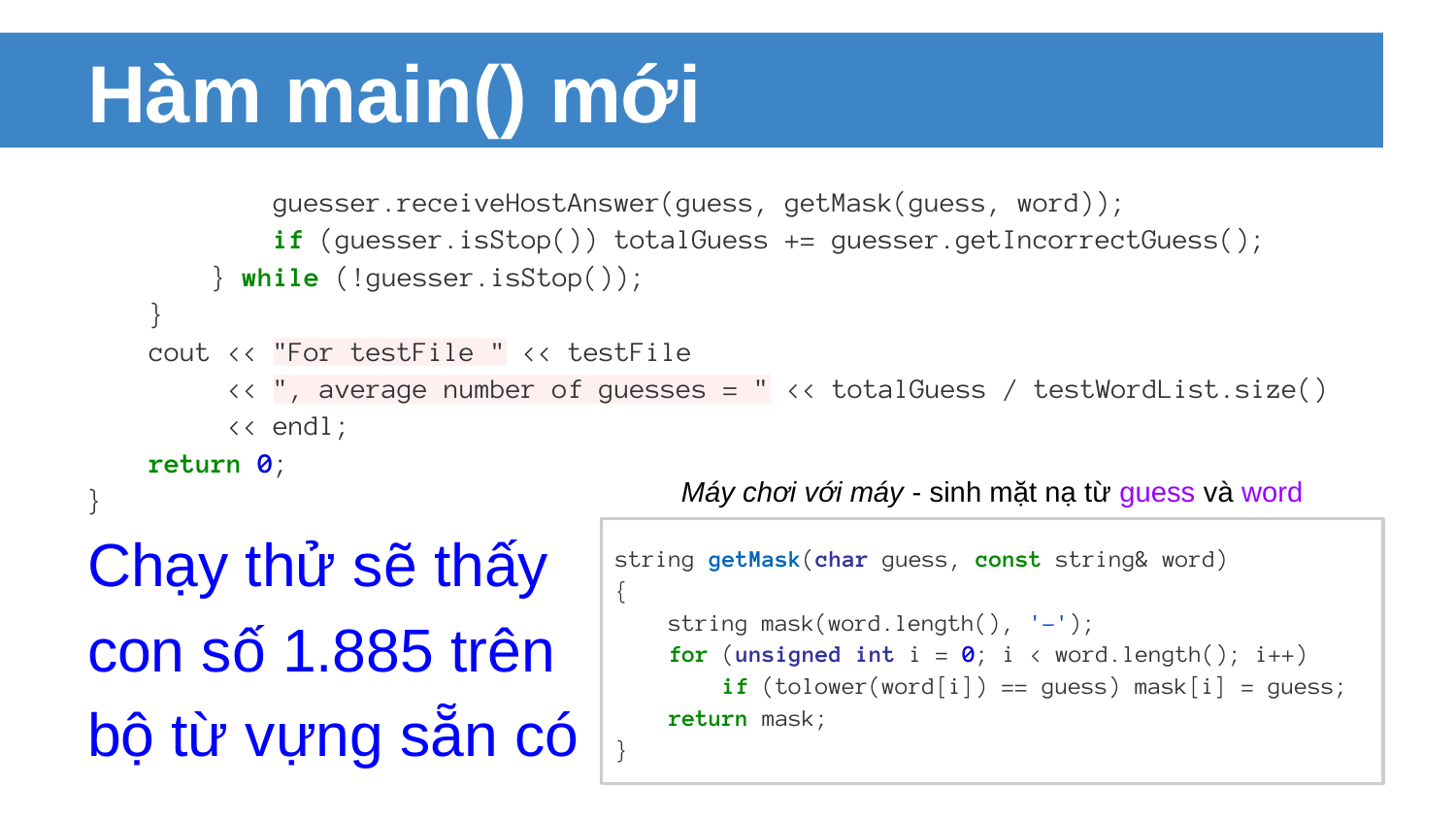

# Hàm main() mới

Chạy thử sẽ thấy
con số 1.885 trên
bộ từ vựng sẵn có
            guesser.receiveHostAnswer(guess, getMask(guess, word));
            if (guesser.isStop()) totalGuess += guesser.getIncorrectGuess();
        } while (!guesser.isStop());
    }
    cout << "For testFile " << testFile
         << ", average number of guesses = " << totalGuess / testWordList.size()
         << endl;
    return 0;
}
Máy chơi với máy - sinh mặt nạ từ guess và word
string getMask(char guess, const string& word)
{
    string mask(word.length(), '-');
    for (unsigned int i = 0; i < word.length(); i++)
        if (tolower(word[i]) == guess) mask[i] = guess;
    return mask;
}